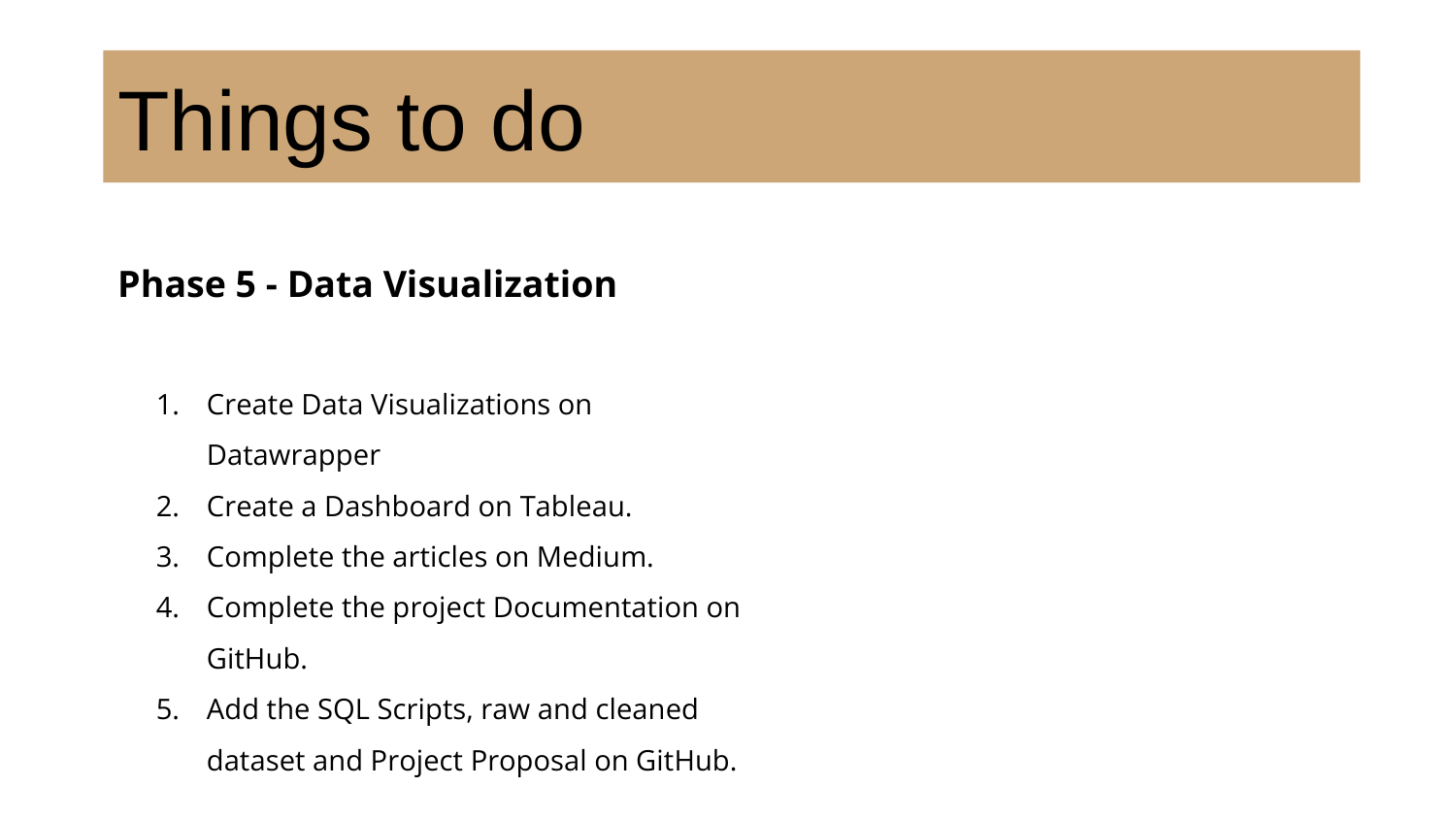

# Things to do
Phase 5 - Data Visualization

Create Data Visualizations on Datawrapper
Create a Dashboard on Tableau.
Complete the articles on Medium.
Complete the project Documentation on GitHub.
Add the SQL Scripts, raw and cleaned dataset and Project Proposal on GitHub.